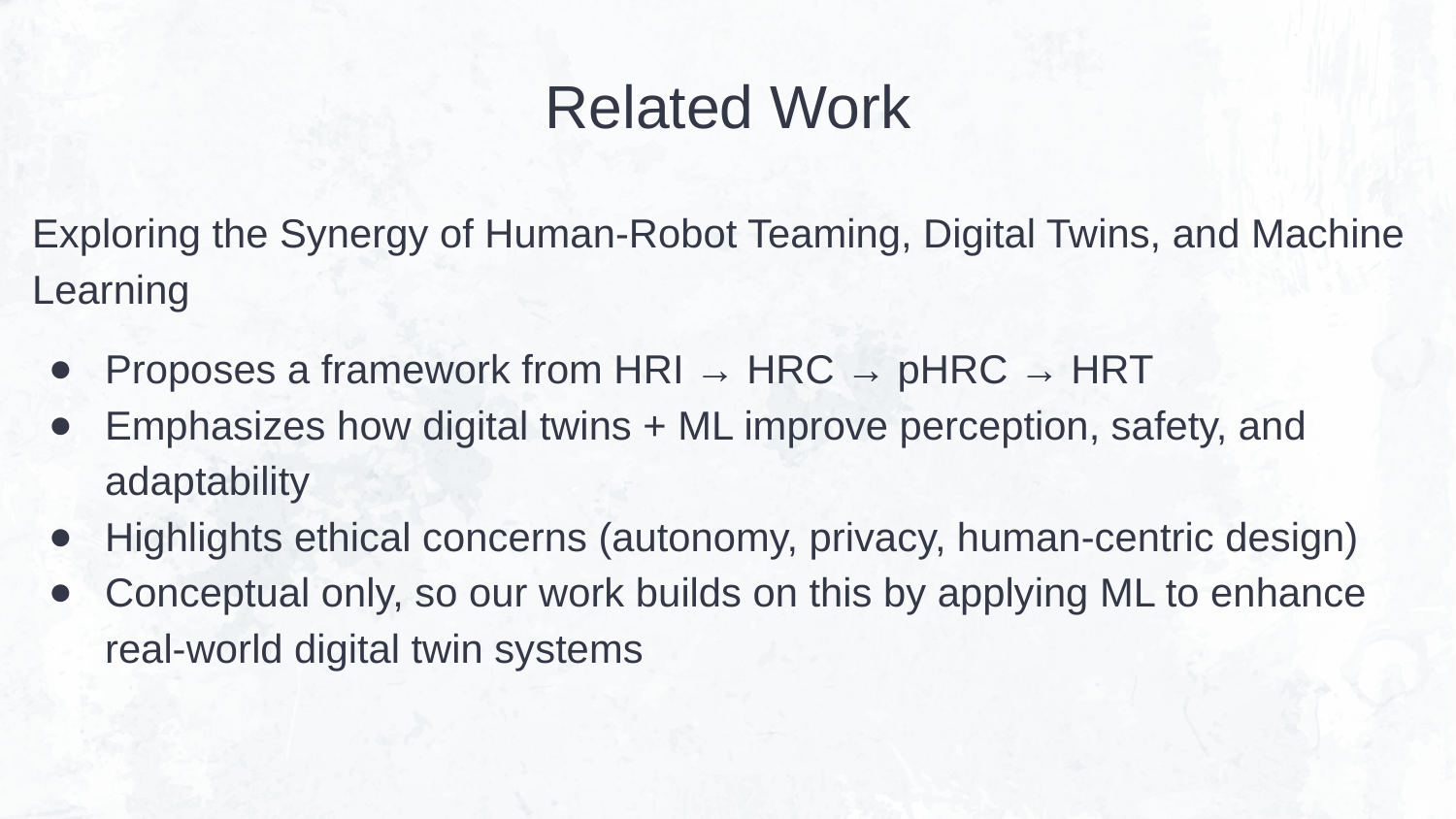

# Related Work
Exploring the Synergy of Human-Robot Teaming, Digital Twins, and Machine Learning
Proposes a framework from HRI → HRC → pHRC → HRT
Emphasizes how digital twins + ML improve perception, safety, and adaptability
Highlights ethical concerns (autonomy, privacy, human-centric design)
Conceptual only, so our work builds on this by applying ML to enhance real-world digital twin systems